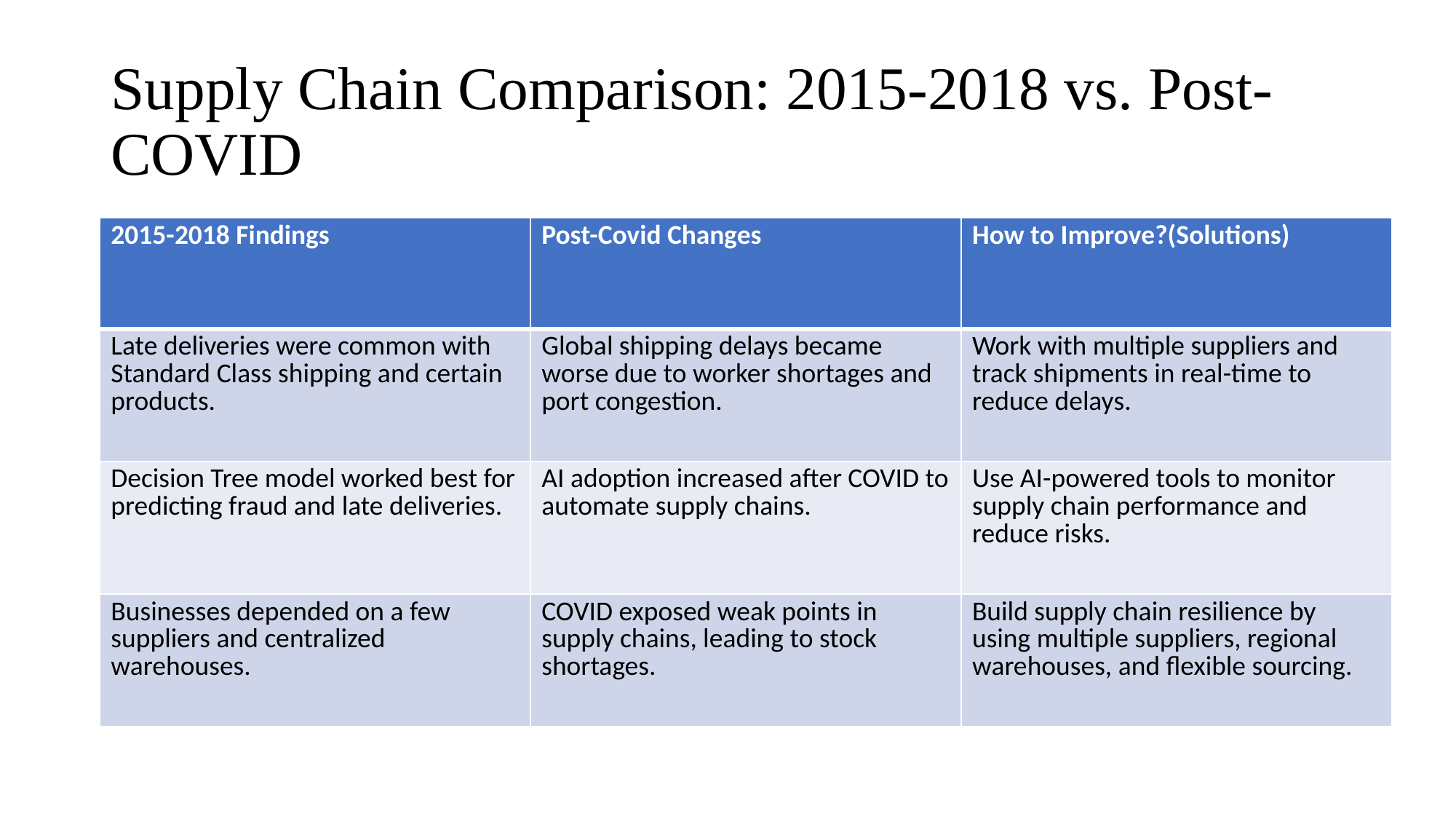

# Supply Chain Comparison: 2015-2018 vs. Post-COVID
| 2015-2018 Findings | Post-Covid Changes | How to Improve?(Solutions) |
| --- | --- | --- |
| Late deliveries were common with Standard Class shipping and certain products. | Global shipping delays became worse due to worker shortages and port congestion. | Work with multiple suppliers and track shipments in real-time to reduce delays. |
| Decision Tree model worked best for predicting fraud and late deliveries. | AI adoption increased after COVID to automate supply chains. | Use AI-powered tools to monitor supply chain performance and reduce risks. |
| Businesses depended on a few suppliers and centralized warehouses. | COVID exposed weak points in supply chains, leading to stock shortages. | Build supply chain resilience by using multiple suppliers, regional warehouses, and flexible sourcing. |